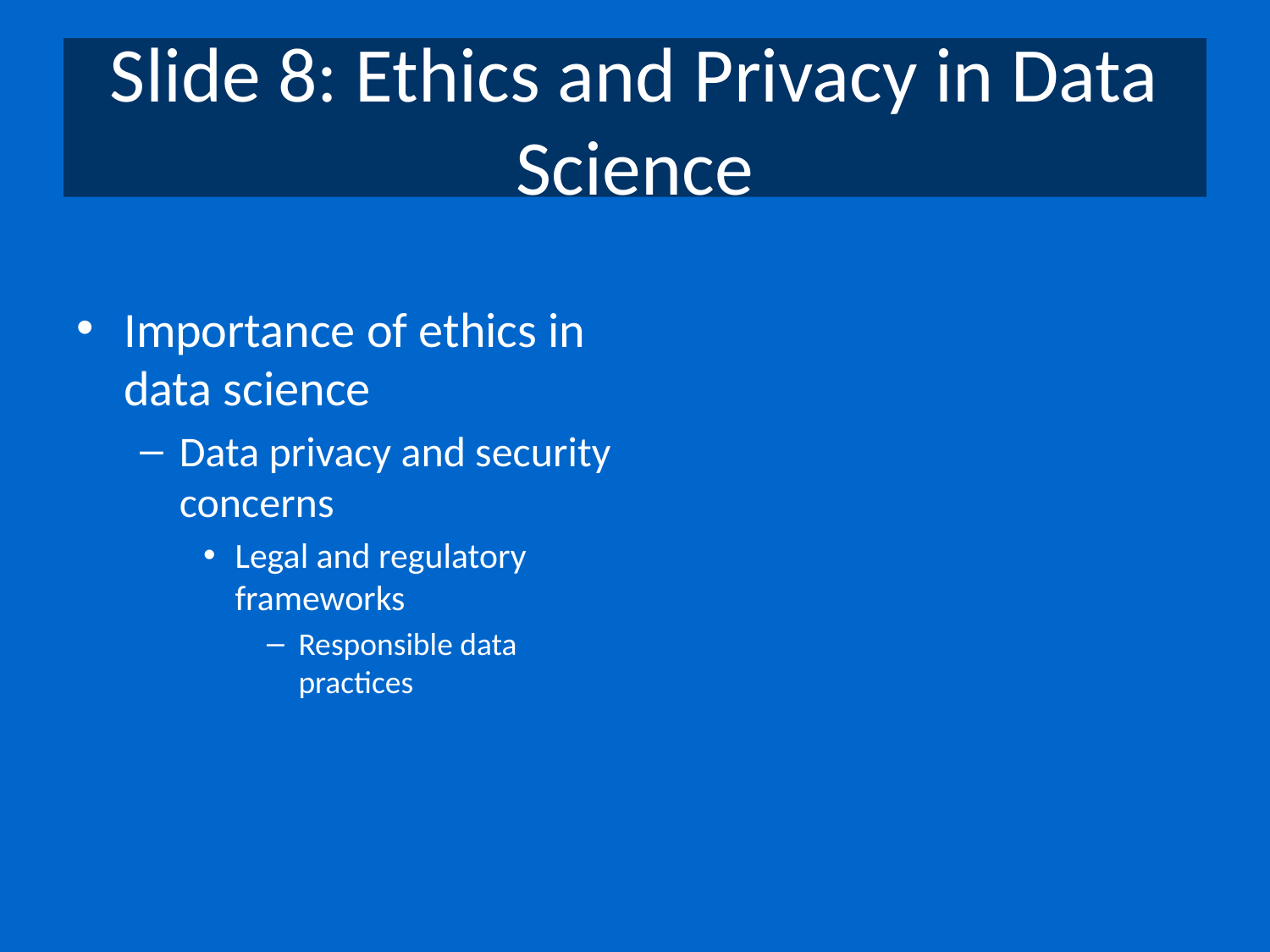

# Slide 8: Ethics and Privacy in Data Science

Importance of ethics in data science
Data privacy and security concerns
Legal and regulatory frameworks
Responsible data practices